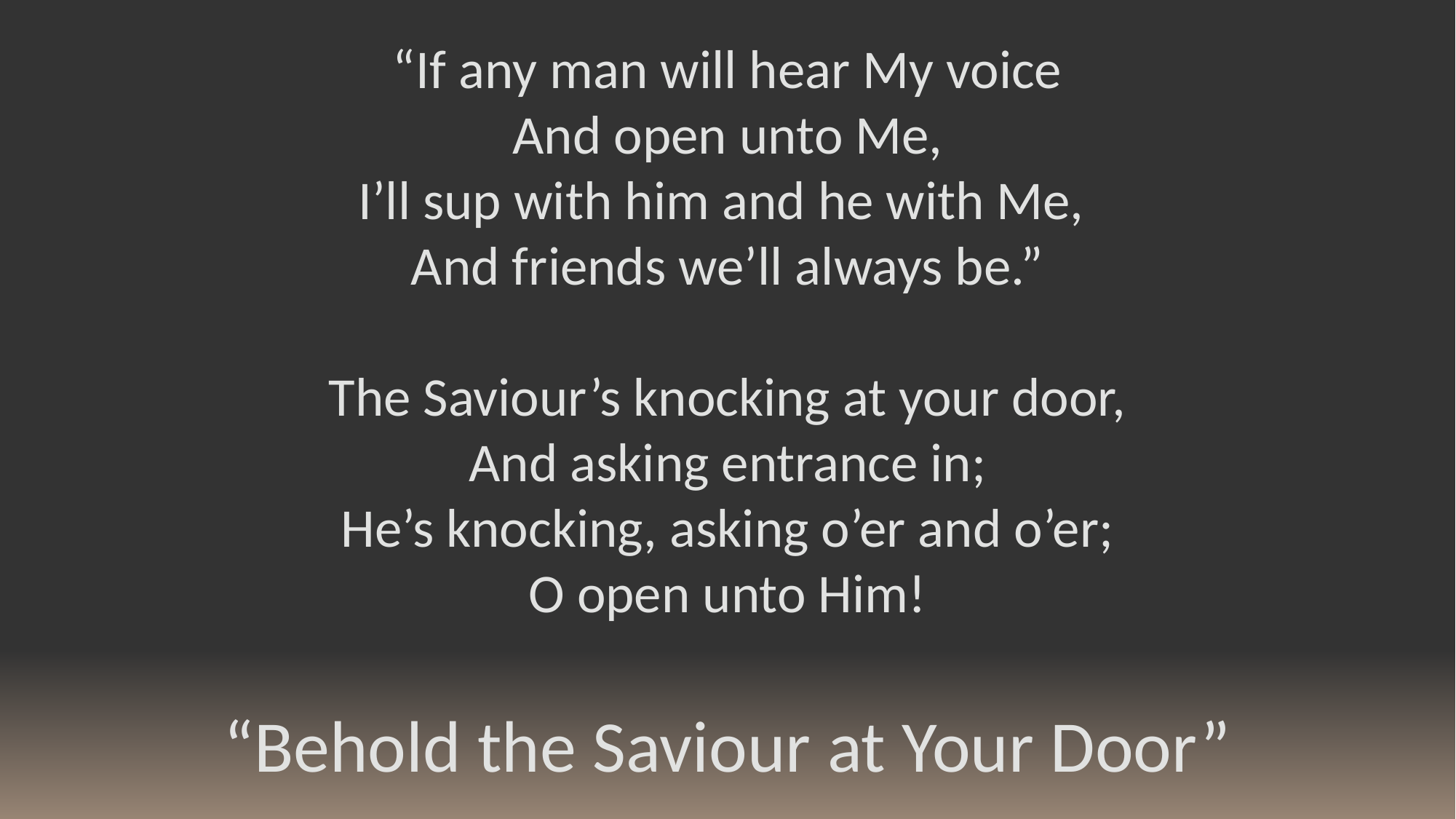

“If any man will hear My voice
And open unto Me,
I’ll sup with him and he with Me,
And friends we’ll always be.”

The Saviour’s knocking at your door,
And asking entrance in;
He’s knocking, asking o’er and o’er;
O open unto Him!

“Behold the Saviour at Your Door”